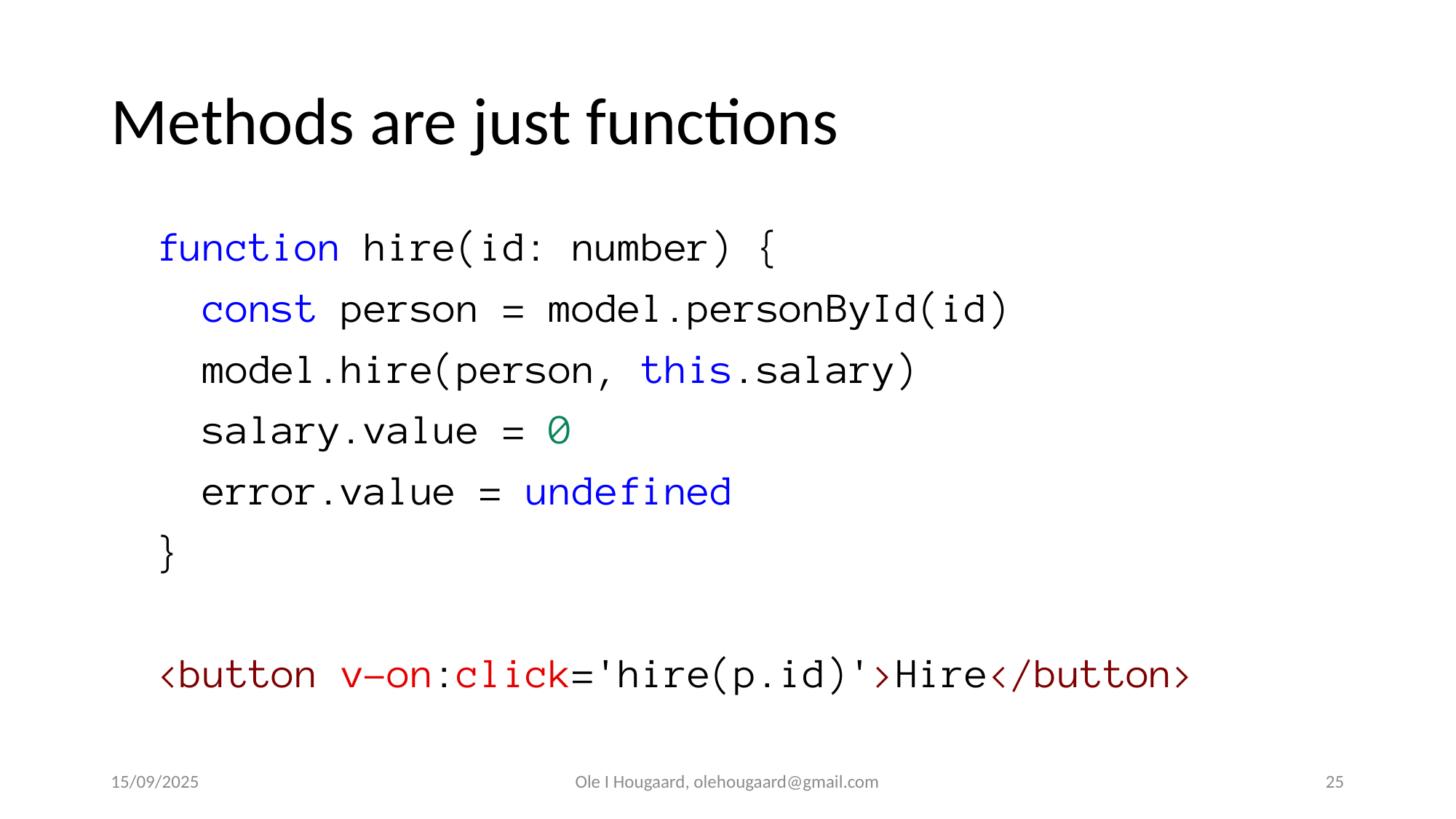

# Methods are just functions
  function hire(id: number) {
    const person = model.personById(id)
    model.hire(person, this.salary)
    salary.value = 0
    error.value = undefined
  }

  <button v-on:click='hire(p.id)'>Hire</button>

15/09/2025
Ole I Hougaard, olehougaard@gmail.com
25